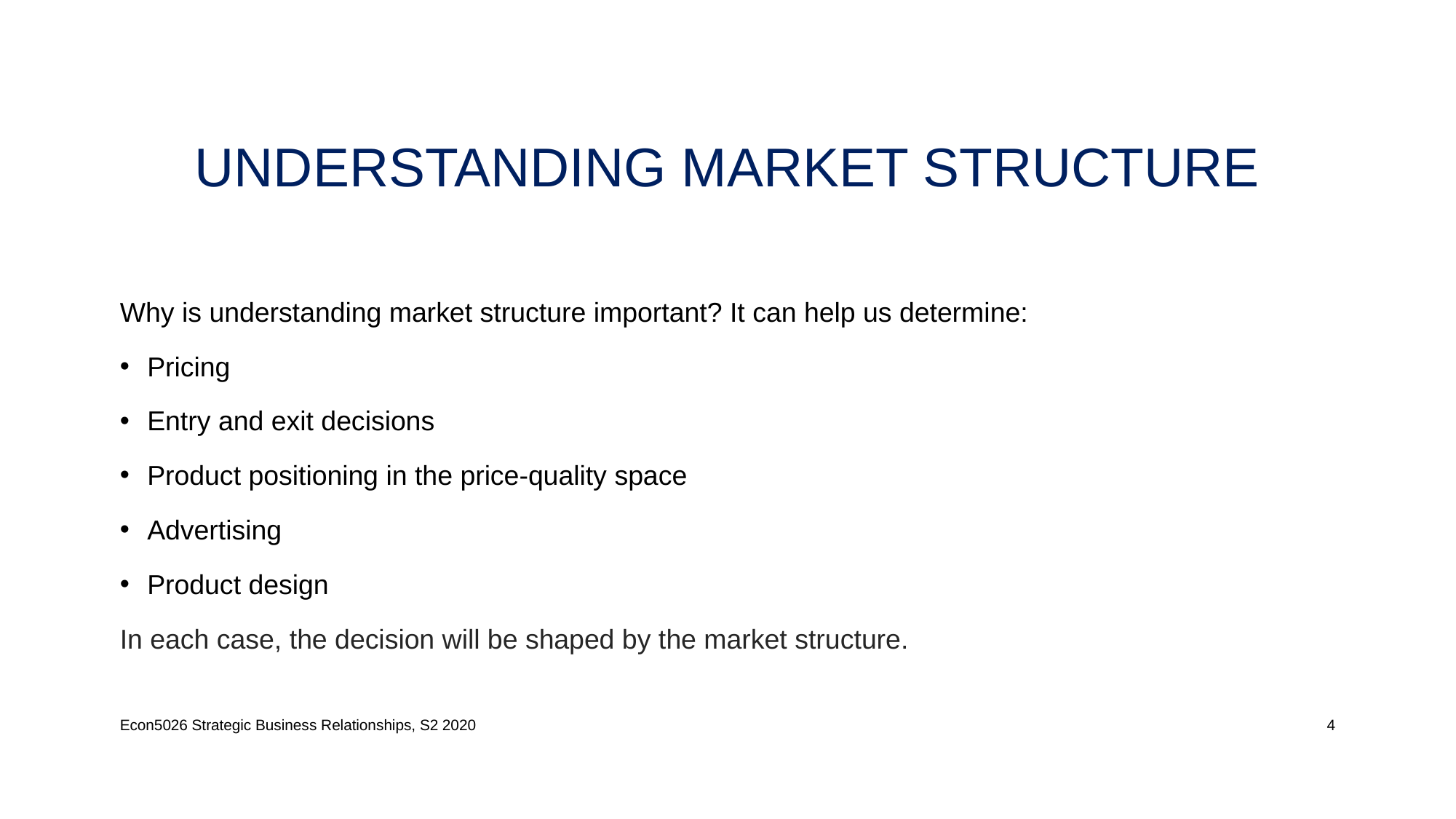

# Understanding Market Structure
Why is understanding market structure important? It can help us determine:
Pricing
Entry and exit decisions
Product positioning in the price-quality space
Advertising
Product design
In each case, the decision will be shaped by the market structure.

Econ5026 Strategic Business Relationships, S2 2020
4